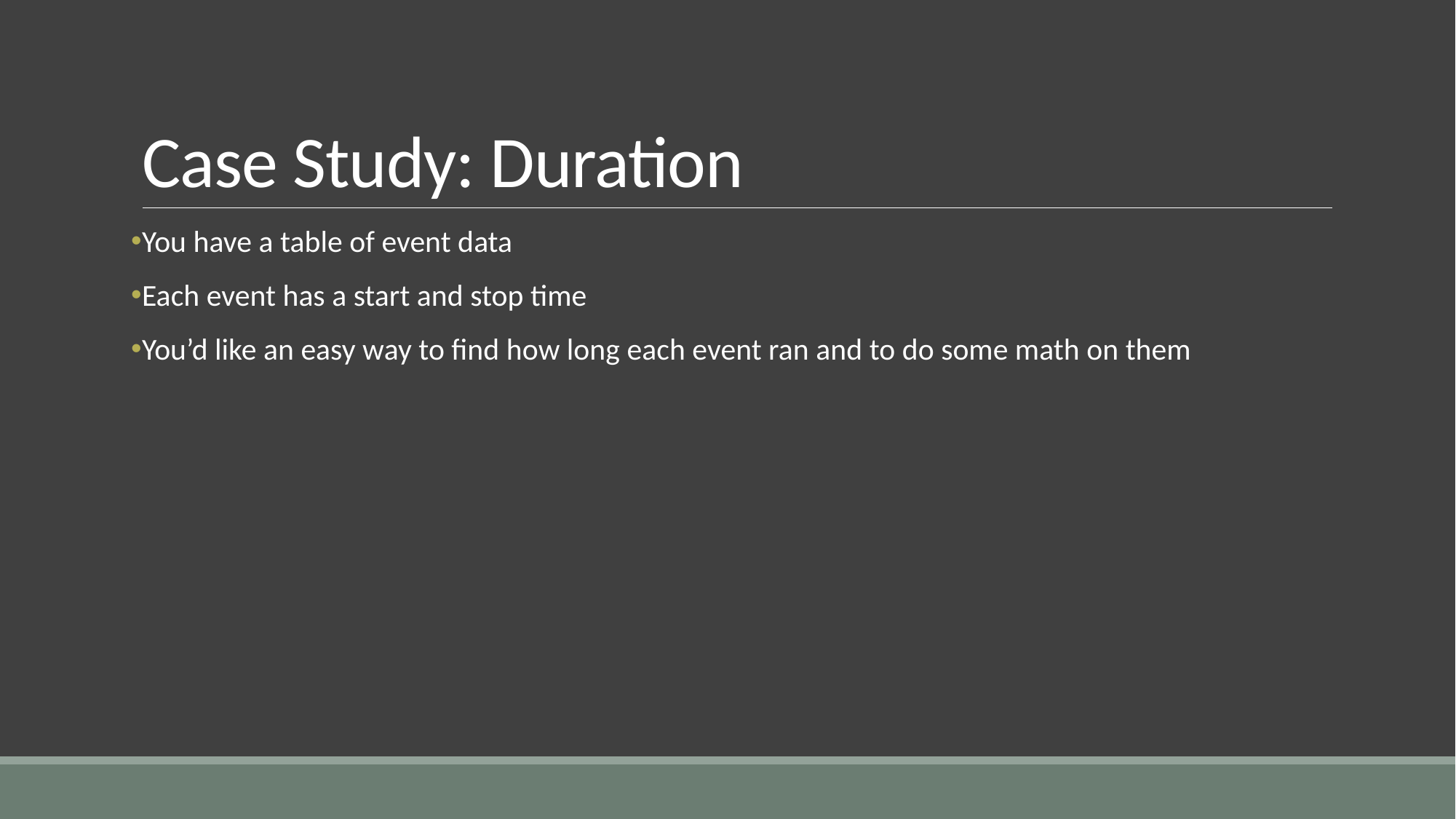

# Case Study: Duration
You have a table of event data
Each event has a start and stop time
You’d like an easy way to find how long each event ran and to do some math on them